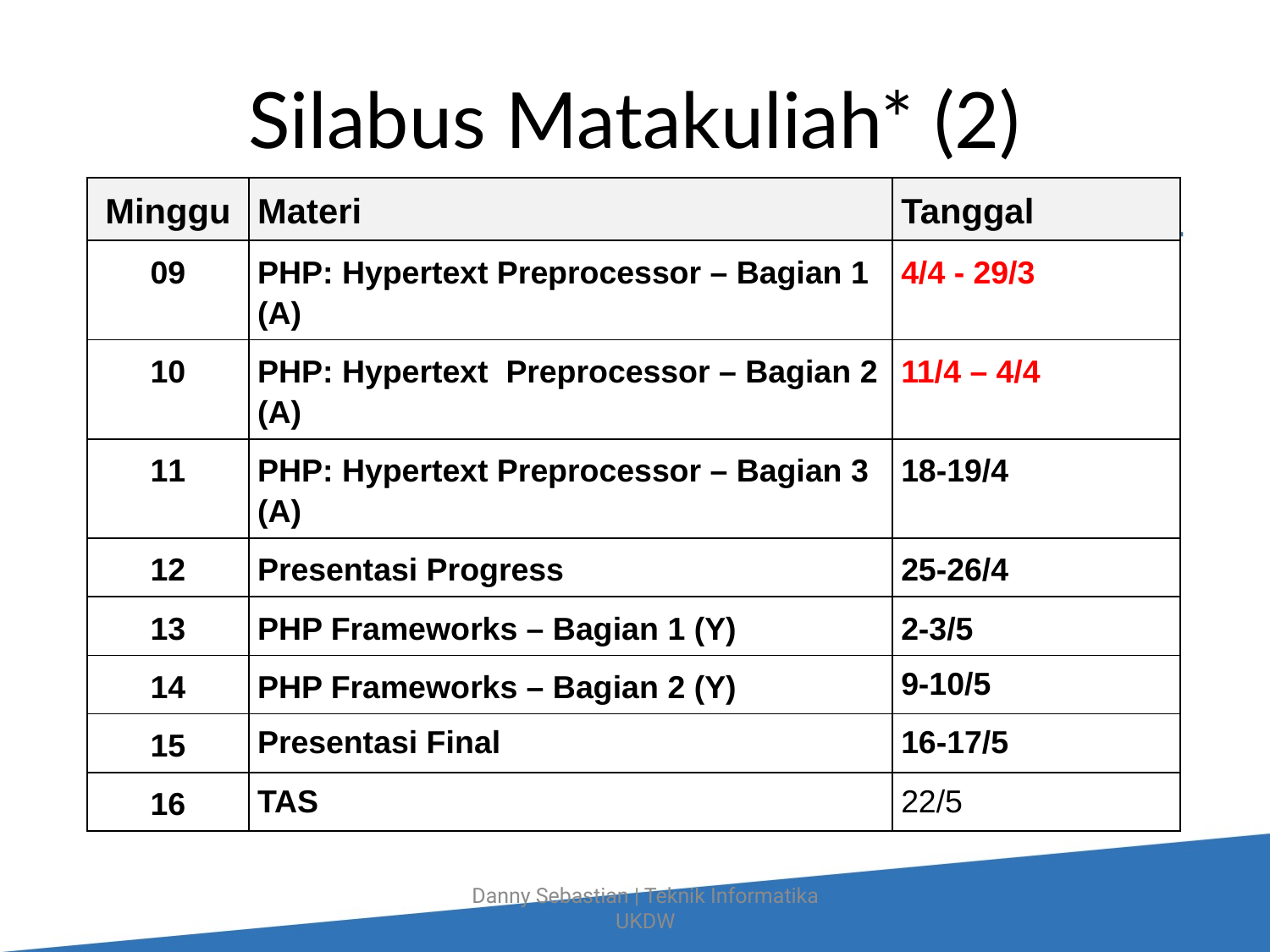

# Silabus Matakuliah* (2)
| Minggu | Materi | Tanggal |
| --- | --- | --- |
| 09 | PHP: Hypertext Preprocessor – Bagian 1 (A) | 4/4 - 29/3 |
| 10 | PHP: Hypertext Preprocessor – Bagian 2 (A) | 11/4 – 4/4 |
| 11 | PHP: Hypertext Preprocessor – Bagian 3 (A) | 18-19/4 |
| 12 | Presentasi Progress | 25-26/4 |
| 13 | PHP Frameworks – Bagian 1 (Y) | 2-3/5 |
| 14 | PHP Frameworks – Bagian 2 (Y) | 9-10/5 |
| 15 | Presentasi Final | 16-17/5 |
| 16 | TAS | 22/5 |
Danny Sebastian | Teknik Informatika UKDW